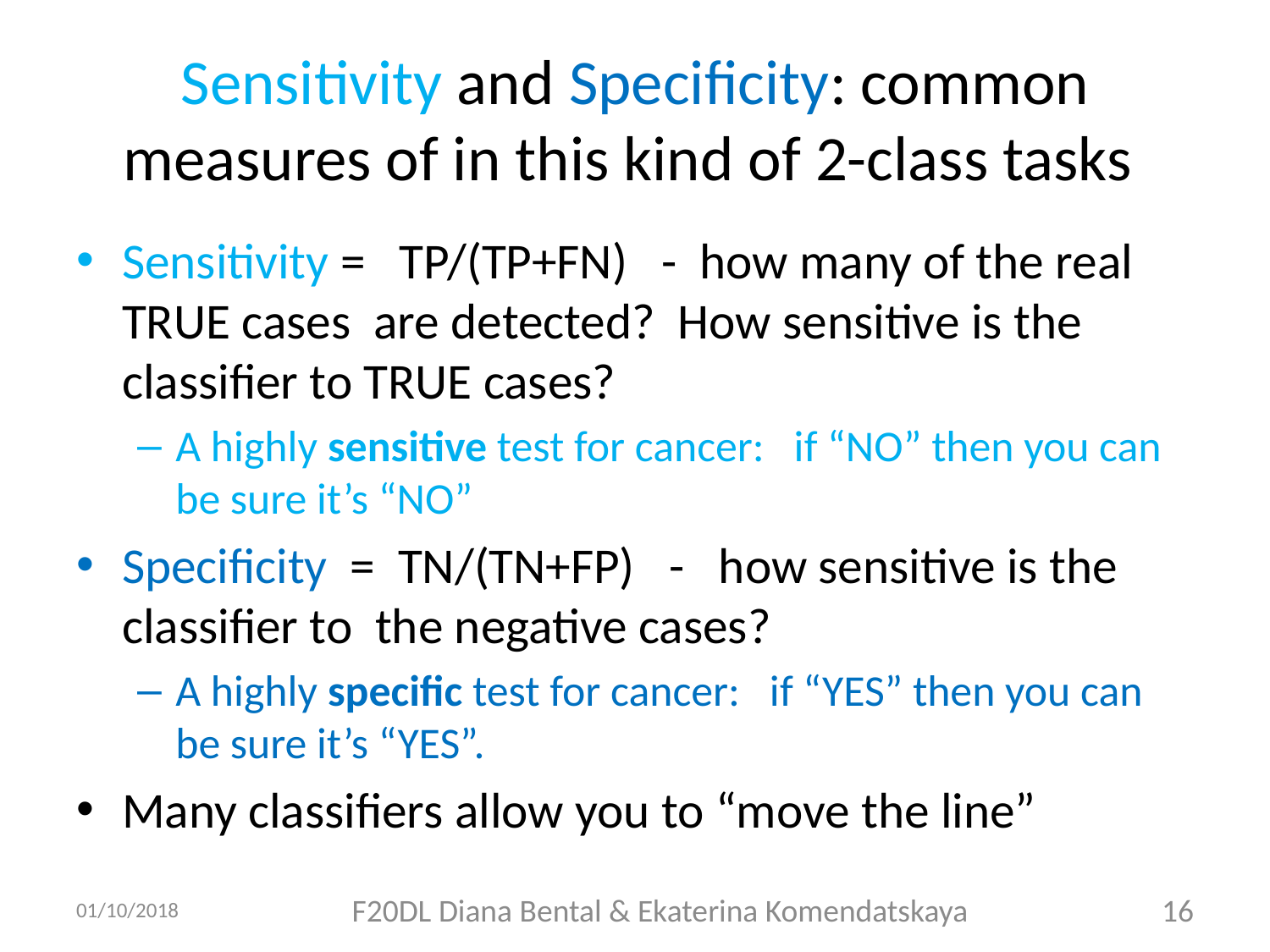

# Sensitivity and Specificity: common measures of in this kind of 2-class tasks
Sensitivity =   TP/(TP+FN)   -  how many of the real TRUE cases  are detected?  How sensitive is the classifier to TRUE cases?
A highly sensitive test for cancer:   if “NO” then you can be sure it’s “NO”
Specificity  =  TN/(TN+FP)   -   how sensitive is the classifier to  the negative cases?
A highly specific test for cancer:   if “YES” then you can be sure it’s “YES”.
Many classifiers allow you to “move the line”

01/10/2018
F20DL Diana Bental & Ekaterina Komendatskaya
16